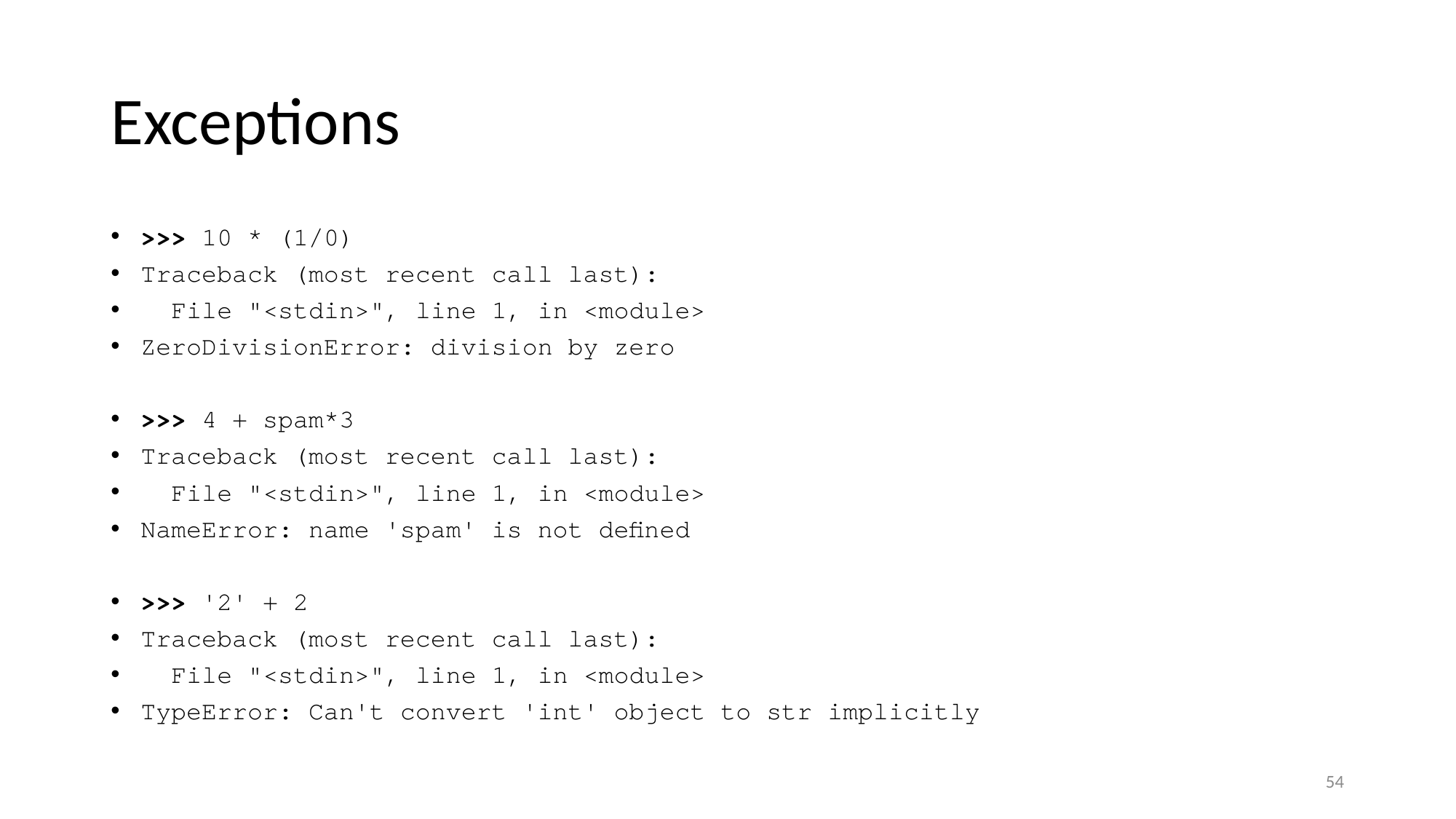

# Exceptions
>>> 10 * (1/0)
Traceback (most recent call last):
  File "<stdin>", line 1, in <module>
ZeroDivisionError: division by zero

>>> 4 + spam*3
Traceback (most recent call last):
  File "<stdin>", line 1, in <module>
NameError: name 'spam' is not defined

>>> '2' + 2
Traceback (most recent call last):
  File "<stdin>", line 1, in <module>
TypeError: Can't convert 'int' object to str implicitly
54